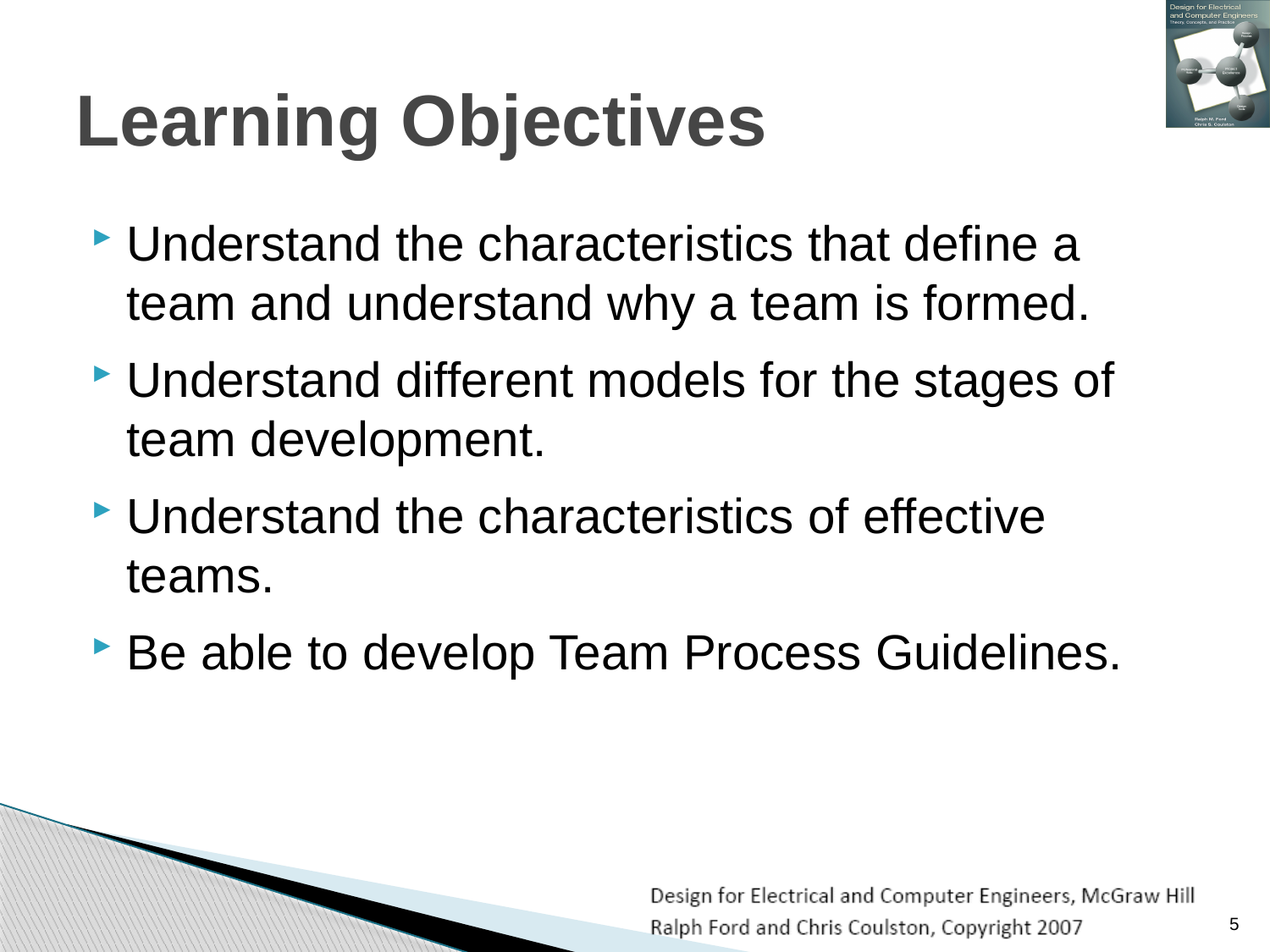

# Learning Objectives
Understand the characteristics that define a team and understand why a team is formed.
Understand different models for the stages of team development.
Understand the characteristics of effective teams.
Be able to develop Team Process Guidelines.
5